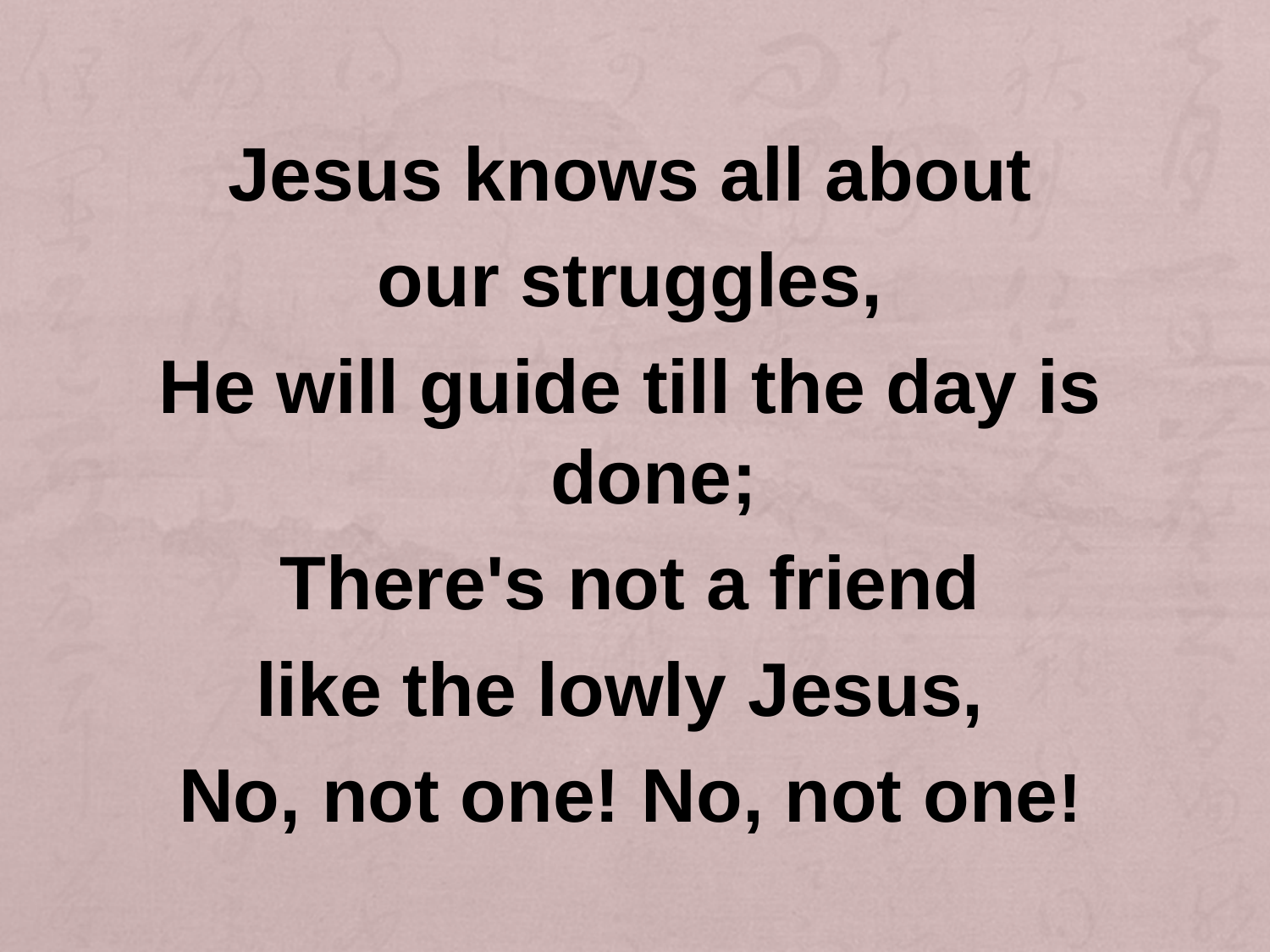

Jesus knows all about
our struggles,
He will guide till the day is done;
There's not a friend
like the lowly Jesus,
No, not one! No, not one!